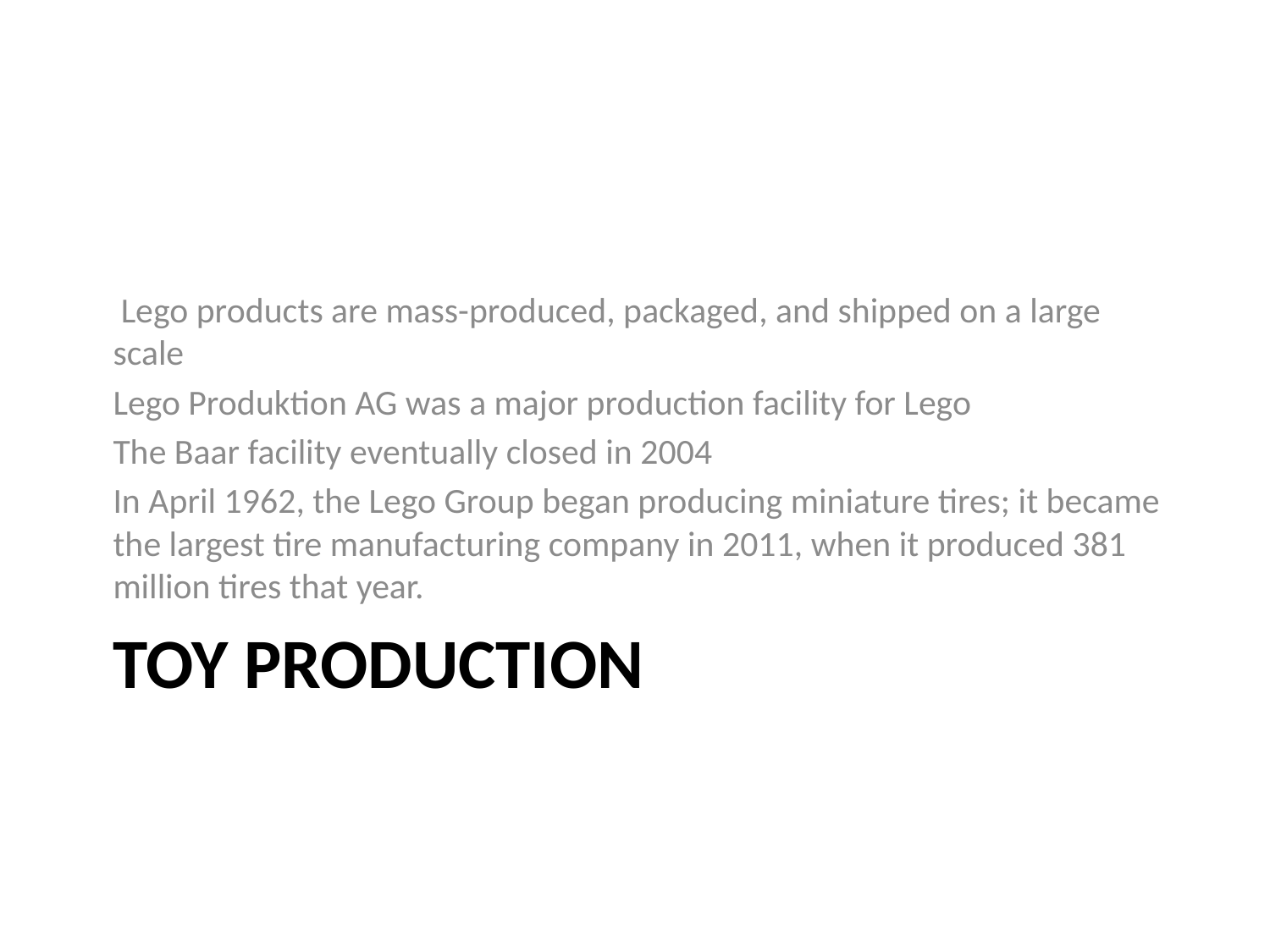

Lego products are mass-produced, packaged, and shipped on a large scale
Lego Produktion AG was a major production facility for Lego
The Baar facility eventually closed in 2004
In April 1962, the Lego Group began producing miniature tires; it became the largest tire manufacturing company in 2011, when it produced 381 million tires that year.
# Toy production